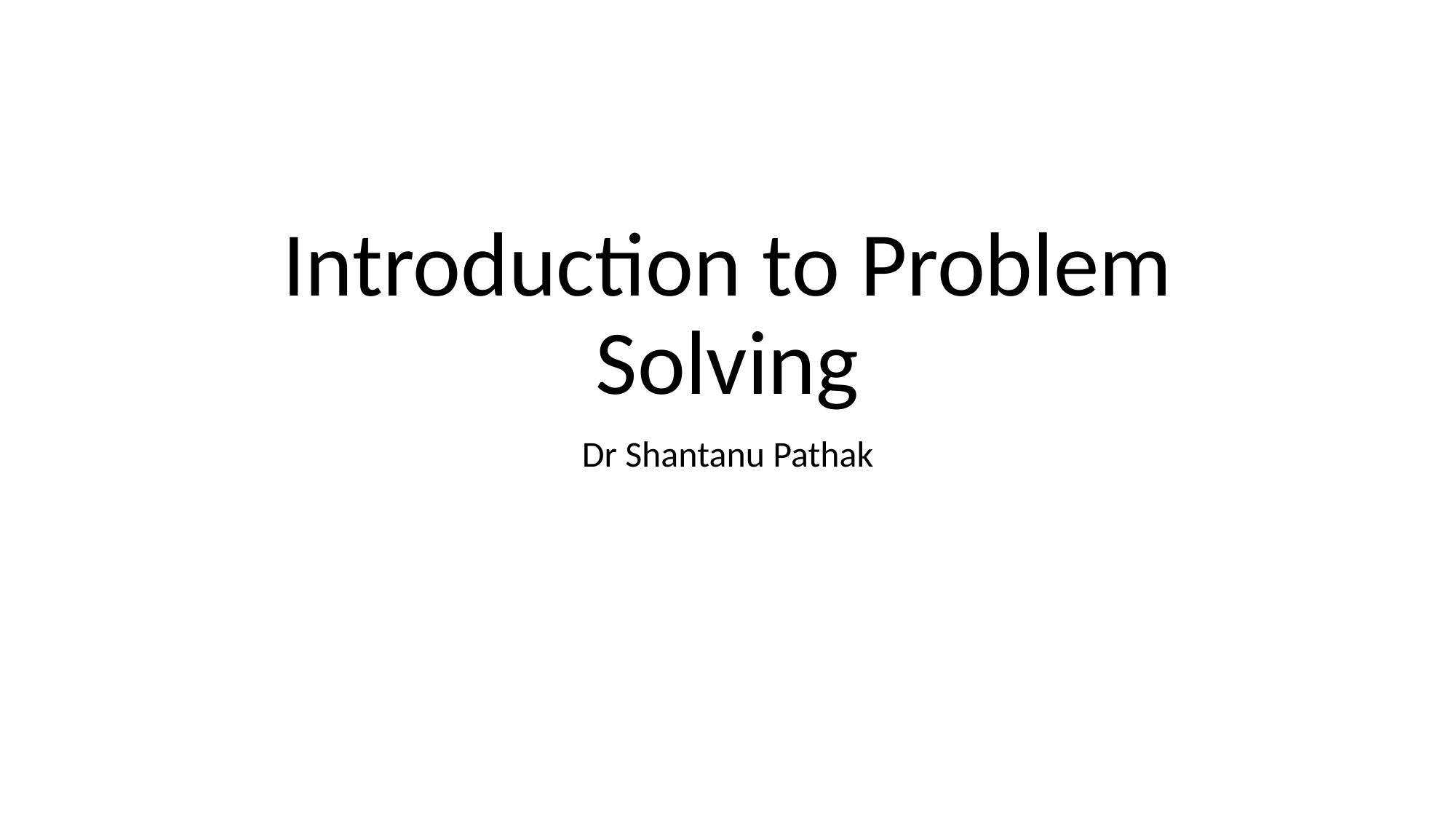

# Introduction to Problem Solving
Dr Shantanu Pathak